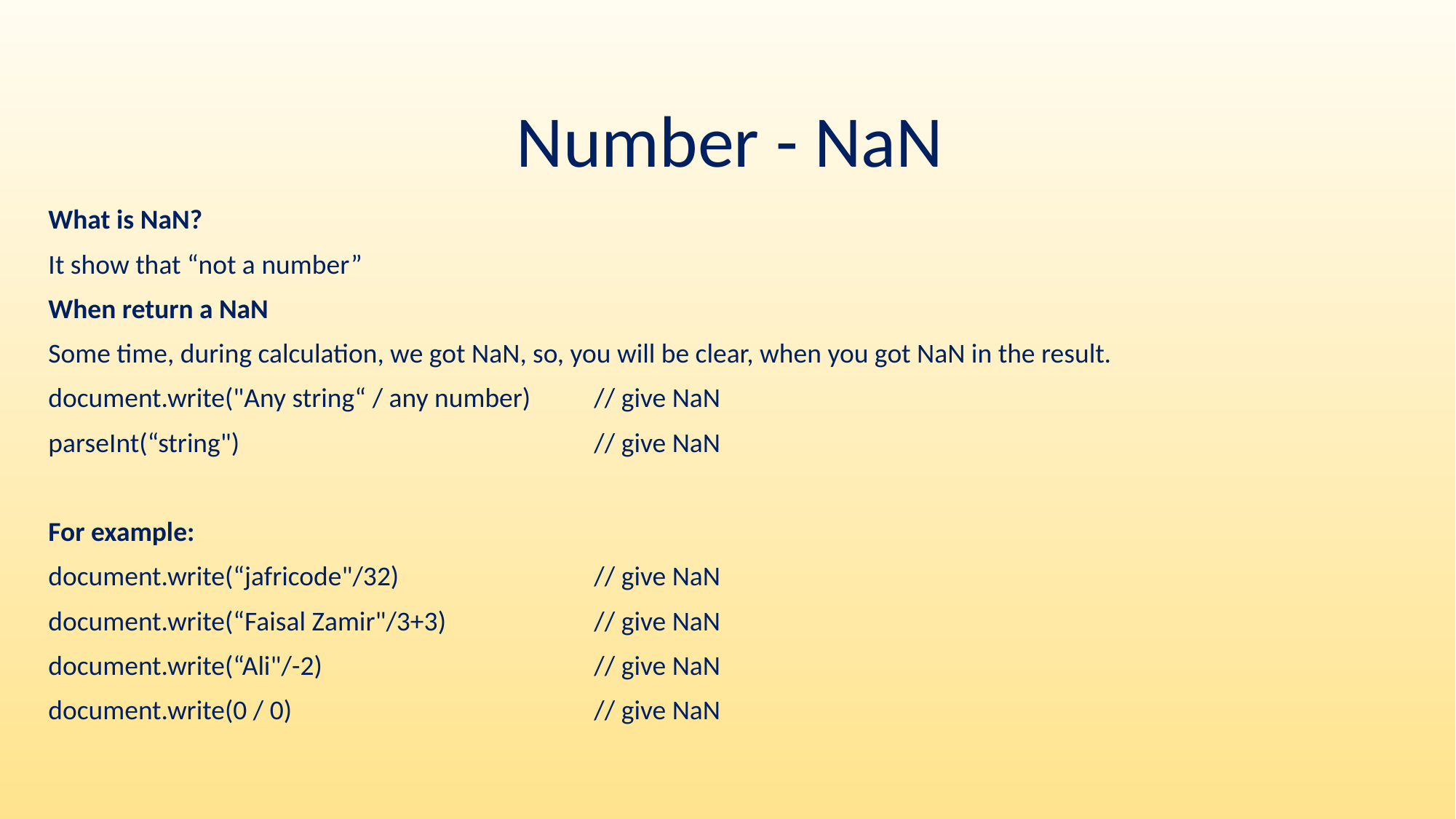

# Number - NaN
What is NaN?
It show that “not a number”
When return a NaN
Some time, during calculation, we got NaN, so, you will be clear, when you got NaN in the result.
document.write("Any string“ / any number)	// give NaN
parseInt(“string")				// give NaN

For example:
document.write(“jafricode"/32)		// give NaN
document.write(“Faisal Zamir"/3+3)	 	// give NaN
document.write(“Ali"/-2)		 	// give NaN
document.write(0 / 0)		 	// give NaN